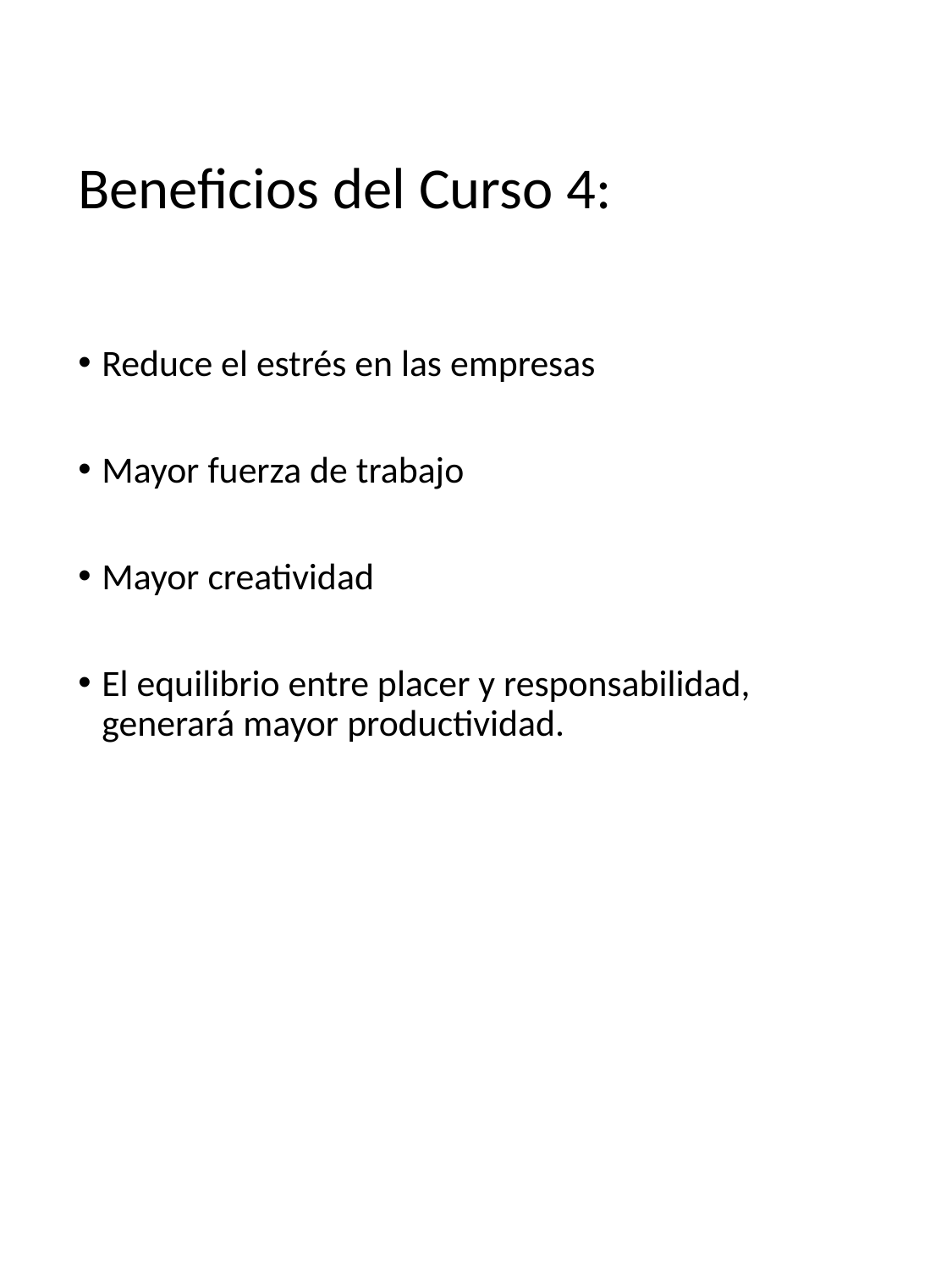

# Beneficios del Curso 4:
Reduce el estrés en las empresas

Mayor fuerza de trabajo

Mayor creatividad

El equilibrio entre placer y responsabilidad, generará mayor productividad.